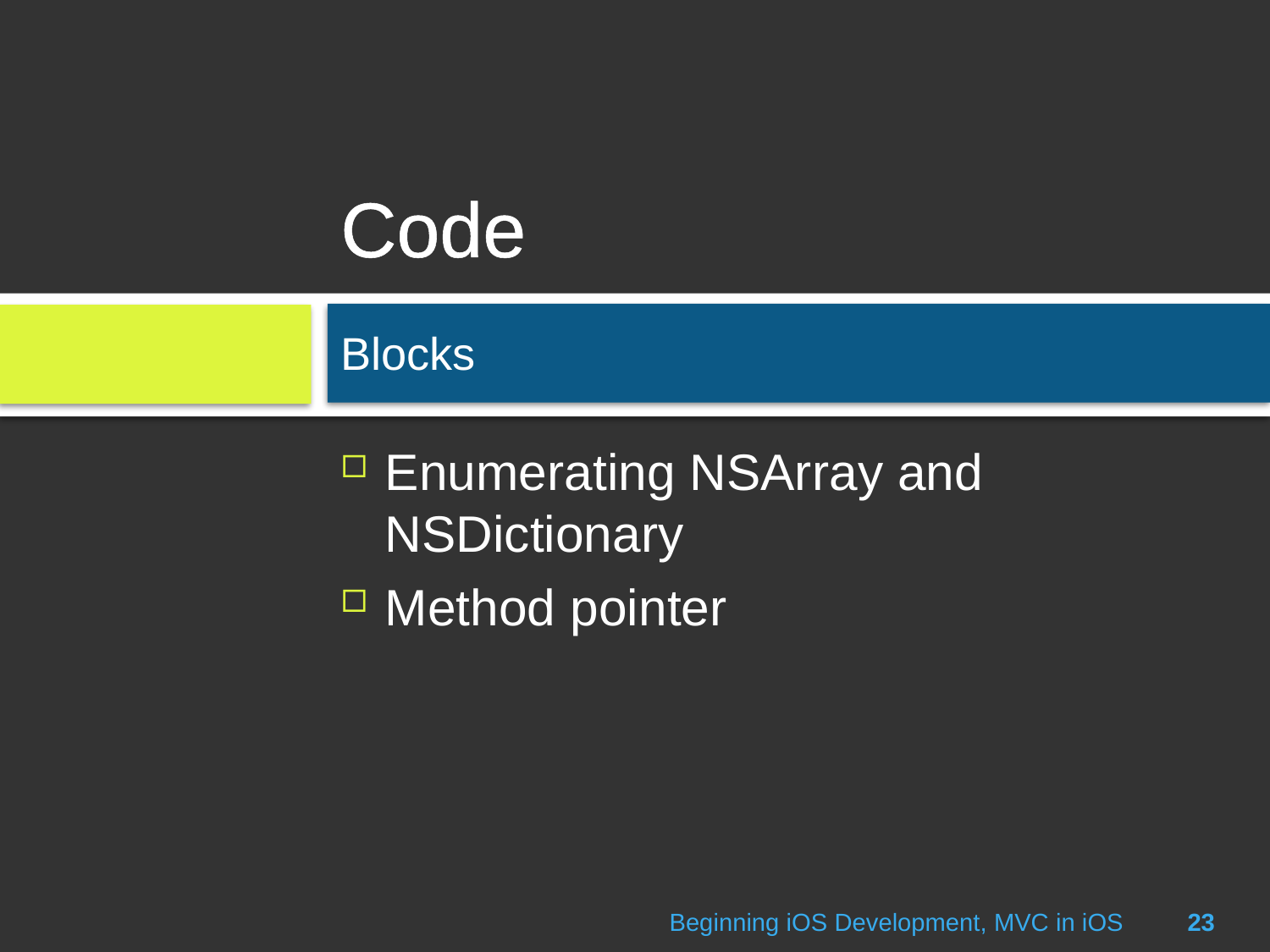

# Code
Blocks
Enumerating NSArray and NSDictionary
Method pointer
23
Beginning iOS Development, MVC in iOS